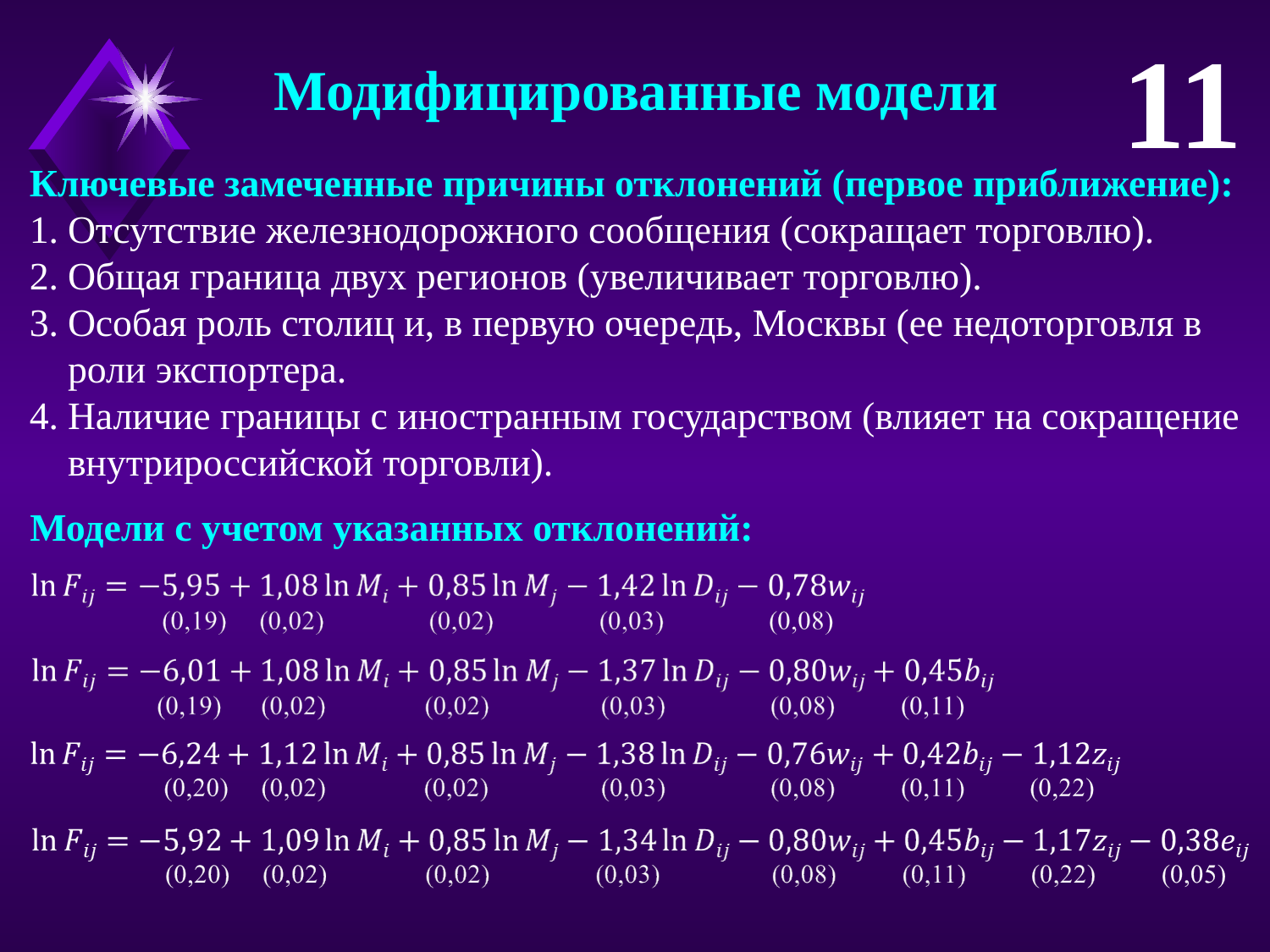

11
Модифицированные модели
Ключевые замеченные причины отклонений (первое приближение):
Отсутствие железнодорожного сообщения (сокращает торговлю).
Общая граница двух регионов (увеличивает торговлю).
Особая роль столиц и, в первую очередь, Москвы (ее недоторговля в роли экспортера.
Наличие границы с иностранным государством (влияет на сокращение внутрироссийской торговли).
Модели с учетом указанных отклонений: